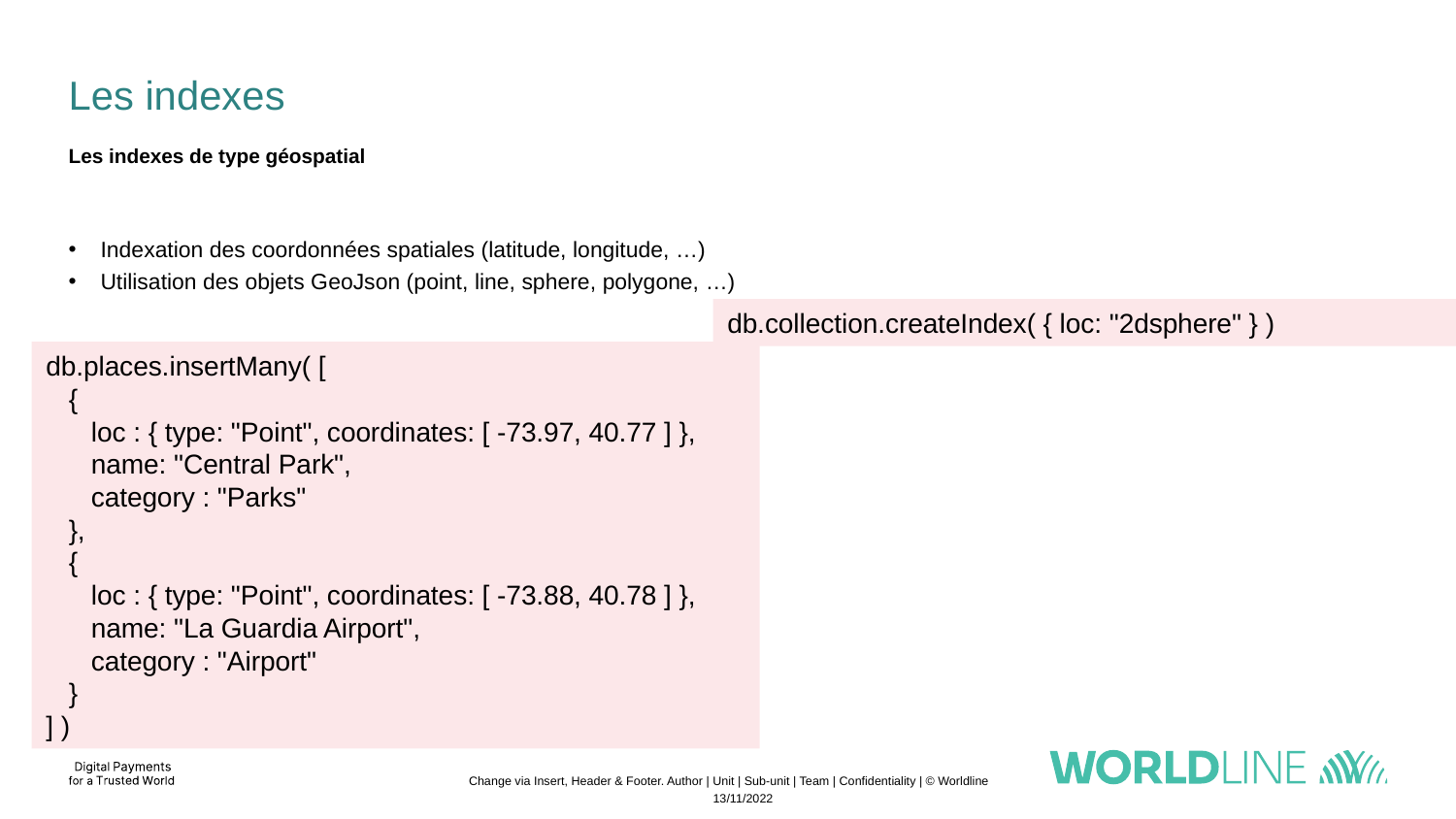

# Les indexes
Les indexes de type géospatial
Indexation des coordonnées spatiales (latitude, longitude, …)
Utilisation des objets GeoJson (point, line, sphere, polygone, …)

db.collection.createIndex( { loc: "2dsphere" } )
db.places.insertMany( [
   {
      loc : { type: "Point", coordinates: [ -73.97, 40.77 ] },
      name: "Central Park",
      category : "Parks"
   },
   {
      loc : { type: "Point", coordinates: [ -73.88, 40.78 ] },
      name: "La Guardia Airport",
      category : "Airport"
   }
] )
Change via Insert, Header & Footer. Author | Unit | Sub-unit | Team | Confidentiality | © Worldline
13/11/2022